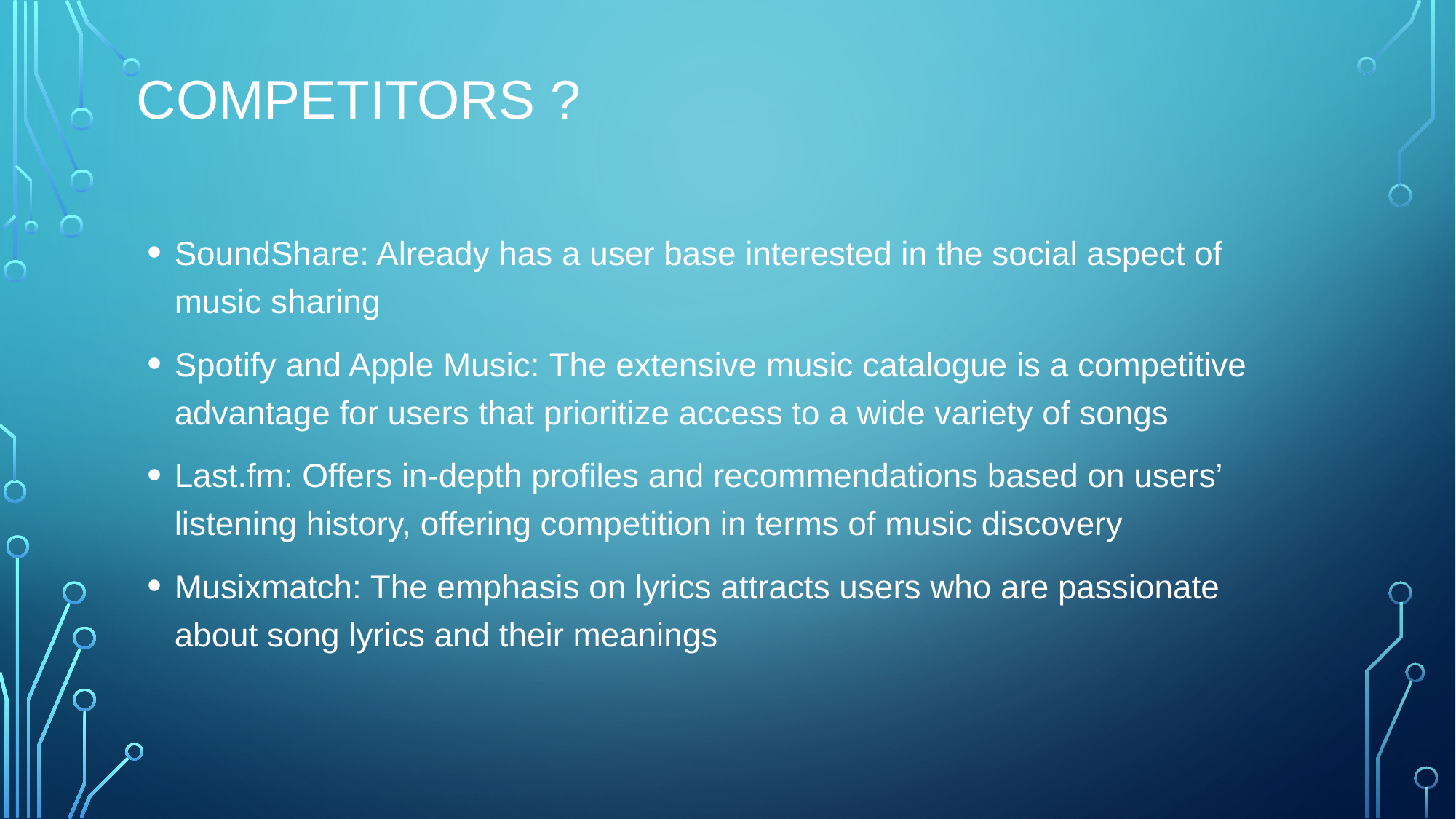

# COMPETITORS ?
SoundShare: Already has a user base interested in the social aspect of music sharing
Spotify and Apple Music: The extensive music catalogue is a competitive advantage for users that prioritize access to a wide variety of songs
Last.fm: Offers in-depth profiles and recommendations based on users’ listening history, offering competition in terms of music discovery
Musixmatch: The emphasis on lyrics attracts users who are passionate about song lyrics and their meanings